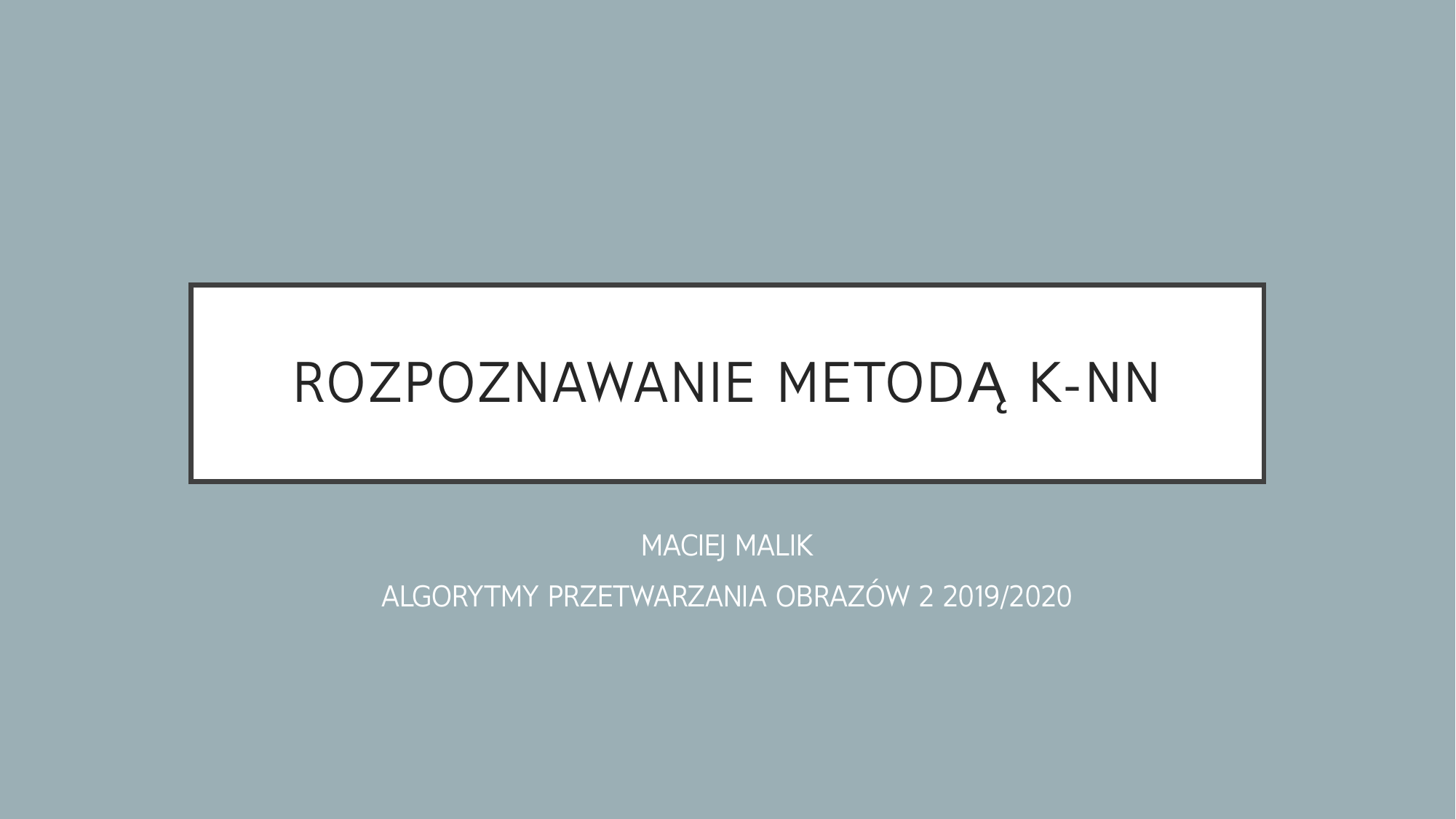

ROZPOZNAWANIE METODĄ k-NN
MACIEJ MALIK
ALGORYTMY PRZETWARZANIA OBRAZÓW 2 2019/2020